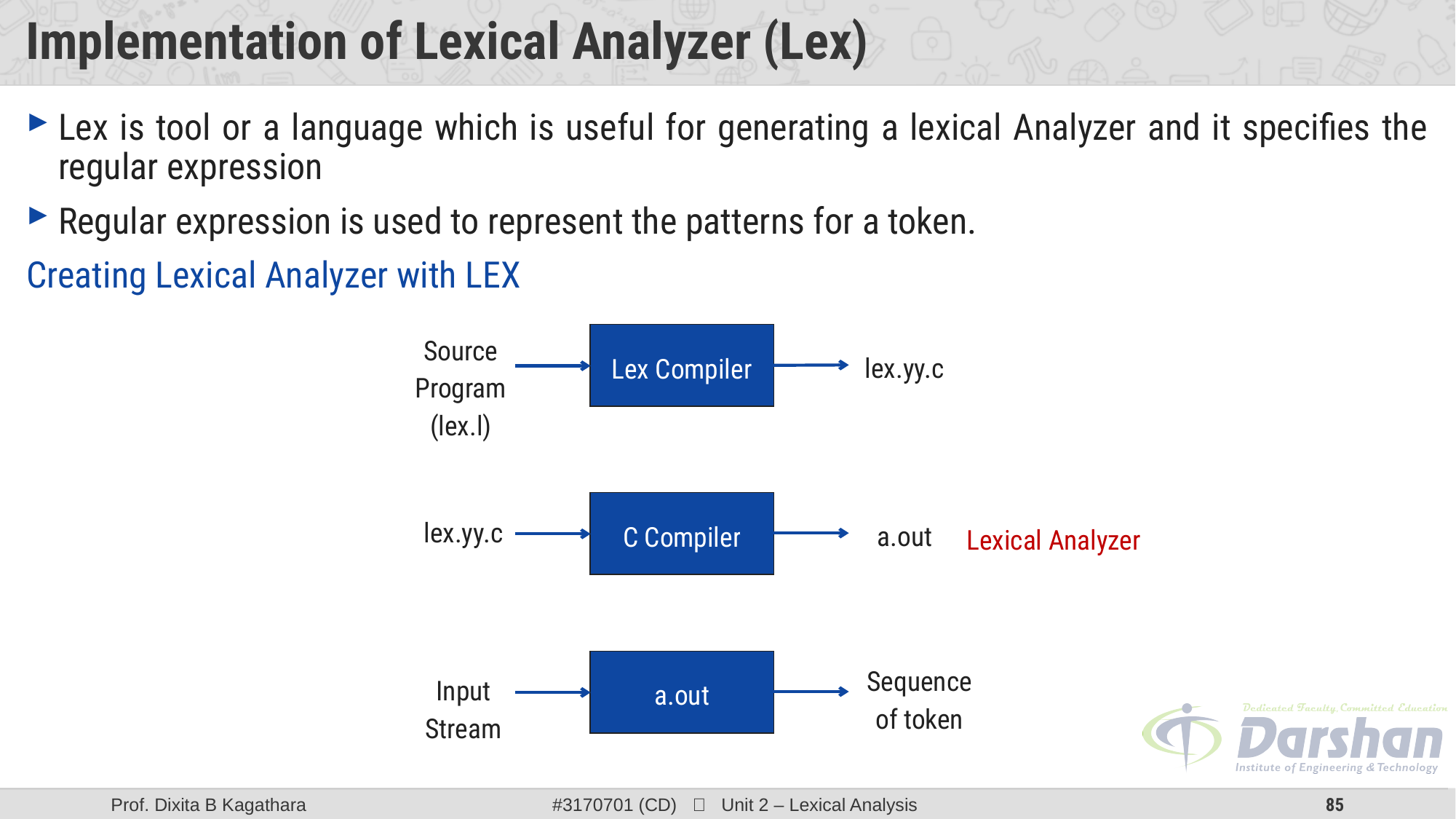

# Implementation of Lexical Analyzer (Lex)
Lex is tool or a language which is useful for generating a lexical Analyzer and it specifies the regular expression
Regular expression is used to represent the patterns for a token.
Creating Lexical Analyzer with LEX

Source Program (lex.l)
Lex Compiler
lex.yy.c
C Compiler
lex.yy.c
a.out
Lexical Analyzer
a.out
Sequence of token
Input Stream